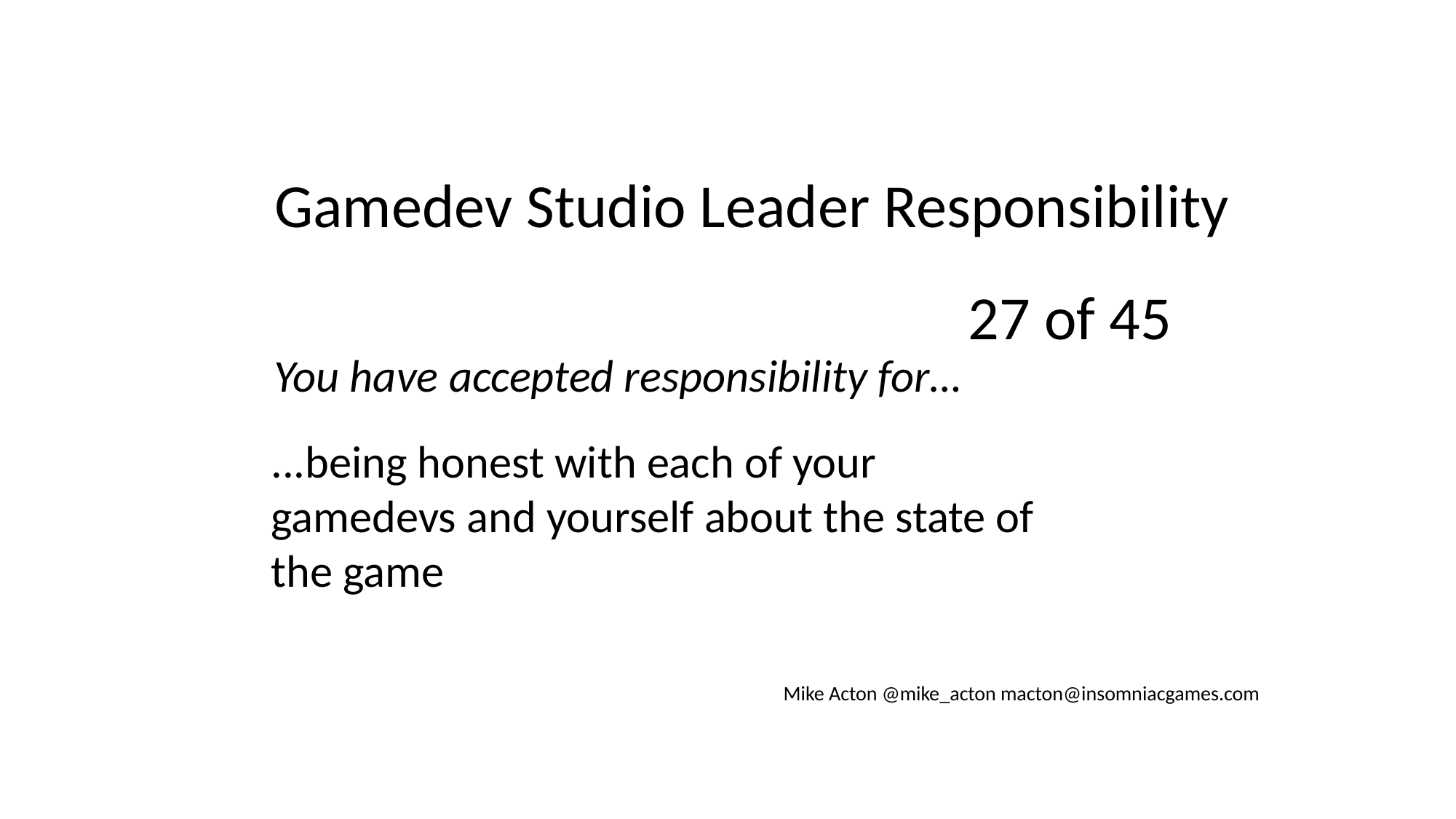

Gamedev Studio Leader Responsibility
27 of 45
You have accepted responsibility for…
...being honest with each of your gamedevs and yourself about the state of the game
Mike Acton @mike_acton macton@insomniacgames.com